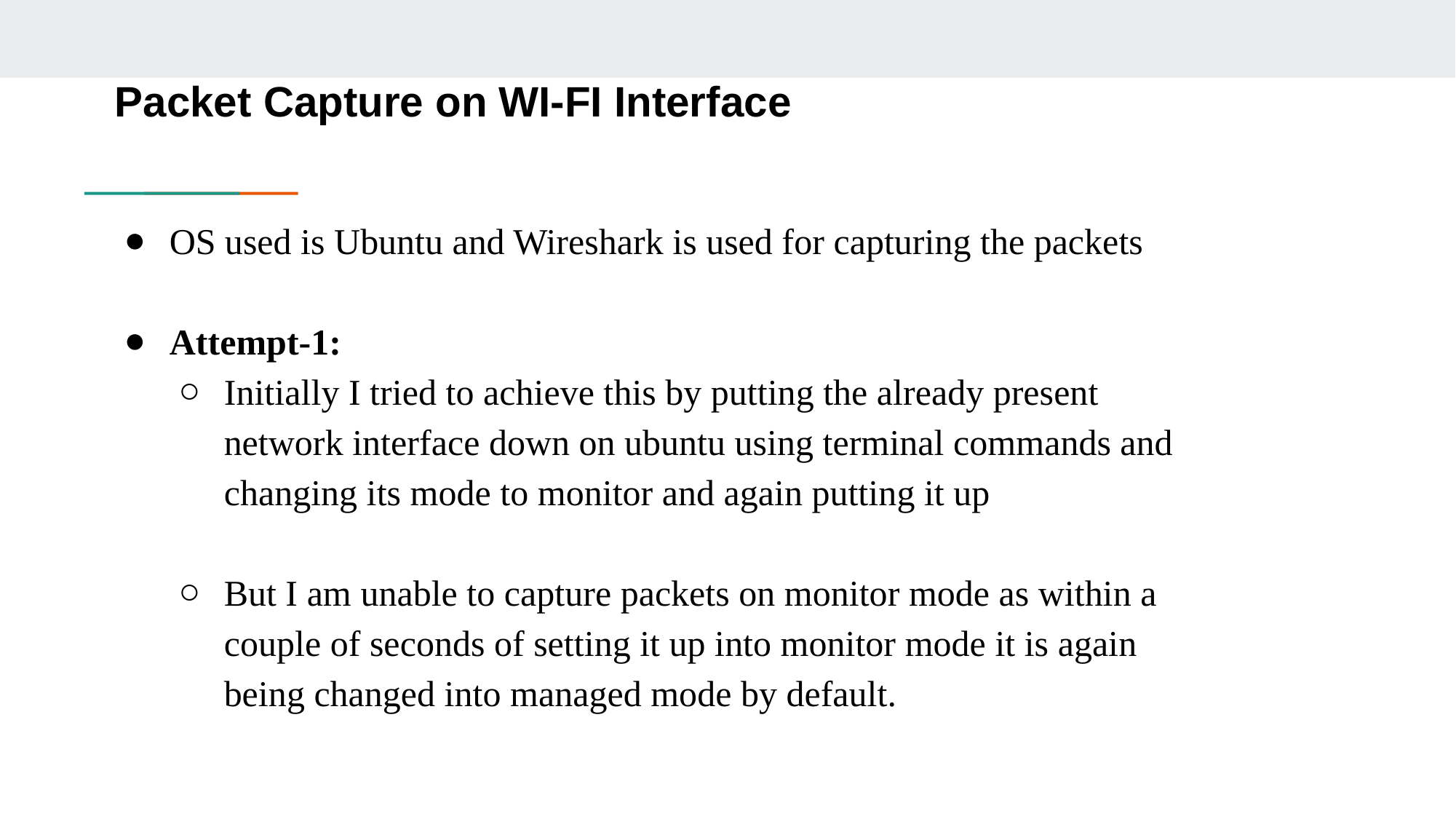

# Packet Capture on WI-FI Interface
OS used is Ubuntu and Wireshark is used for capturing the packets

Attempt-1:
Initially I tried to achieve this by putting the already present network interface down on ubuntu using terminal commands and changing its mode to monitor and again putting it up

But I am unable to capture packets on monitor mode as within a couple of seconds of setting it up into monitor mode it is again being changed into managed mode by default.